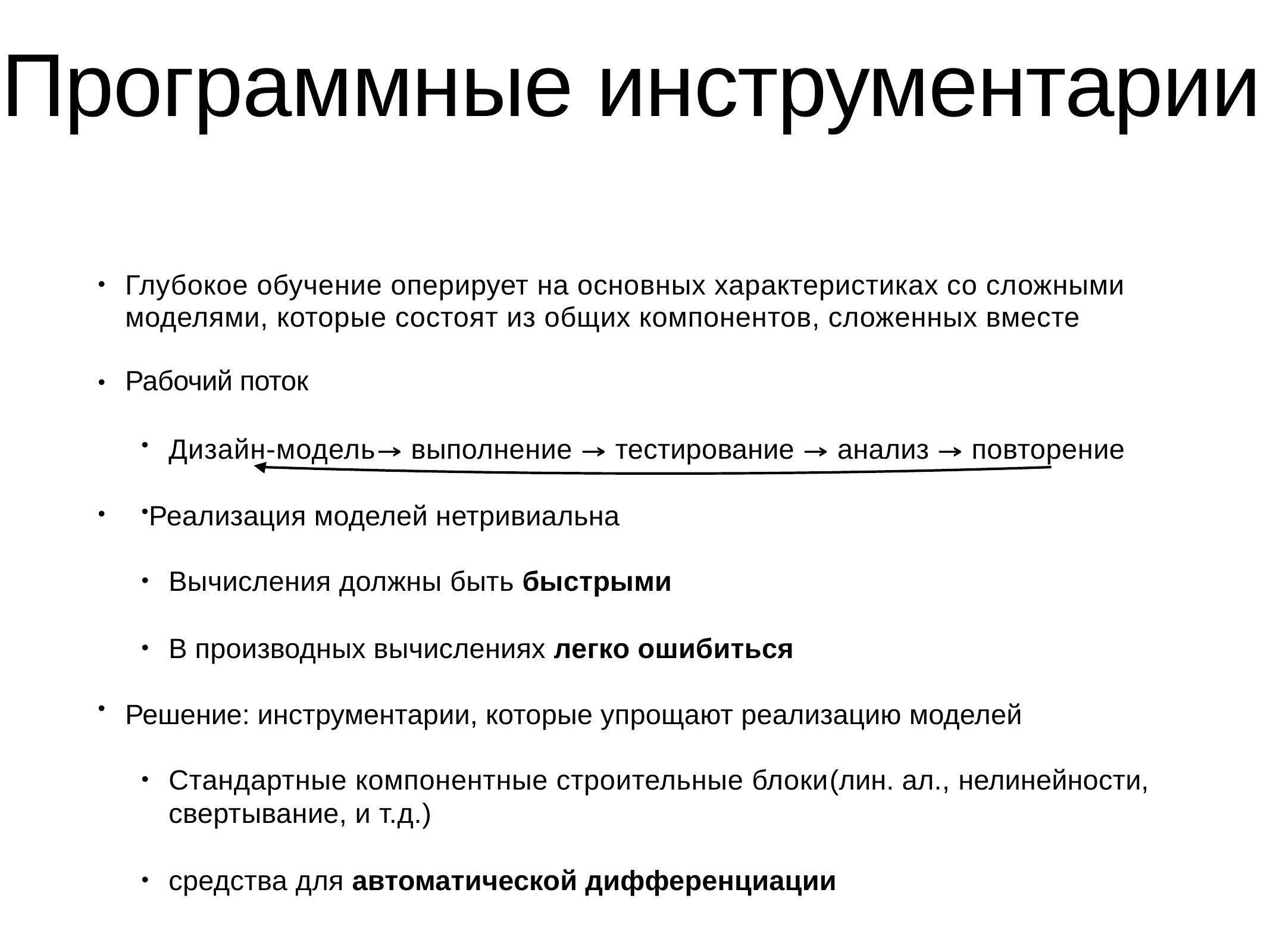

Программные инструментарии
Глубокое обучение оперирует на основных характеристиках со сложными моделями, которые состоят из общих компонентов, сложенных вместе
•
Рабочий поток

Дизайн-модель→ выполнение → тестирование → анализ → повторение
Реализация моделей нетривиальна

Вычисления должны быть быстрыми

В производных вычислениях легко ошибиться

Решение: инструментарии, которые упрощают реализацию моделей

Стандартные компонентные строительные блоки(лин. ал., нелинейности, свертывание, и т.д.)

средства для автоматической дифференциации
•

•
•